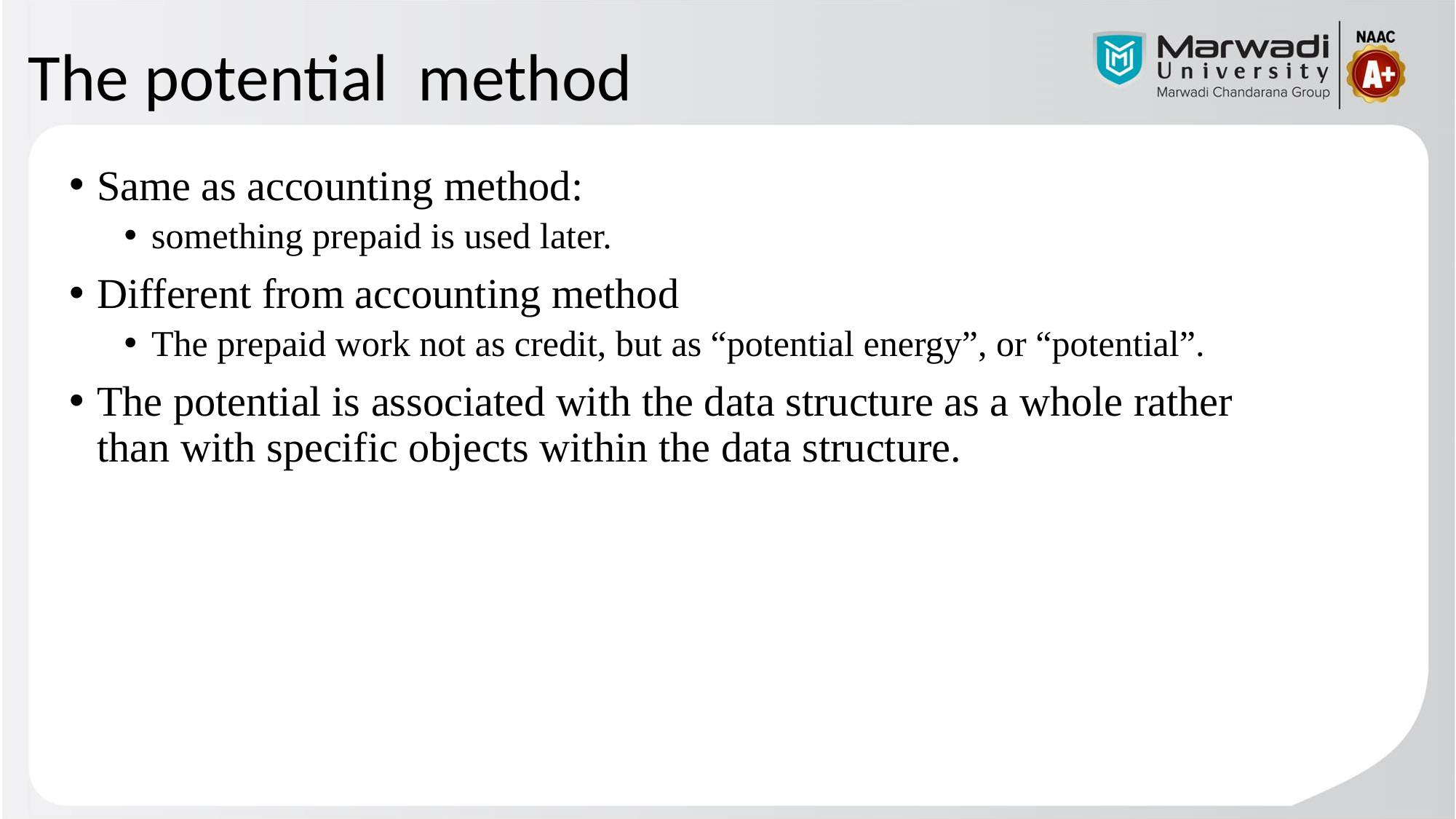

# The potential  method
Same as accounting method:
something prepaid is used later.
Different from accounting method
The prepaid work not as credit, but as “potential energy”, or “potential”.
The potential is associated with the data structure as a whole rather than with specific objects within the data structure.